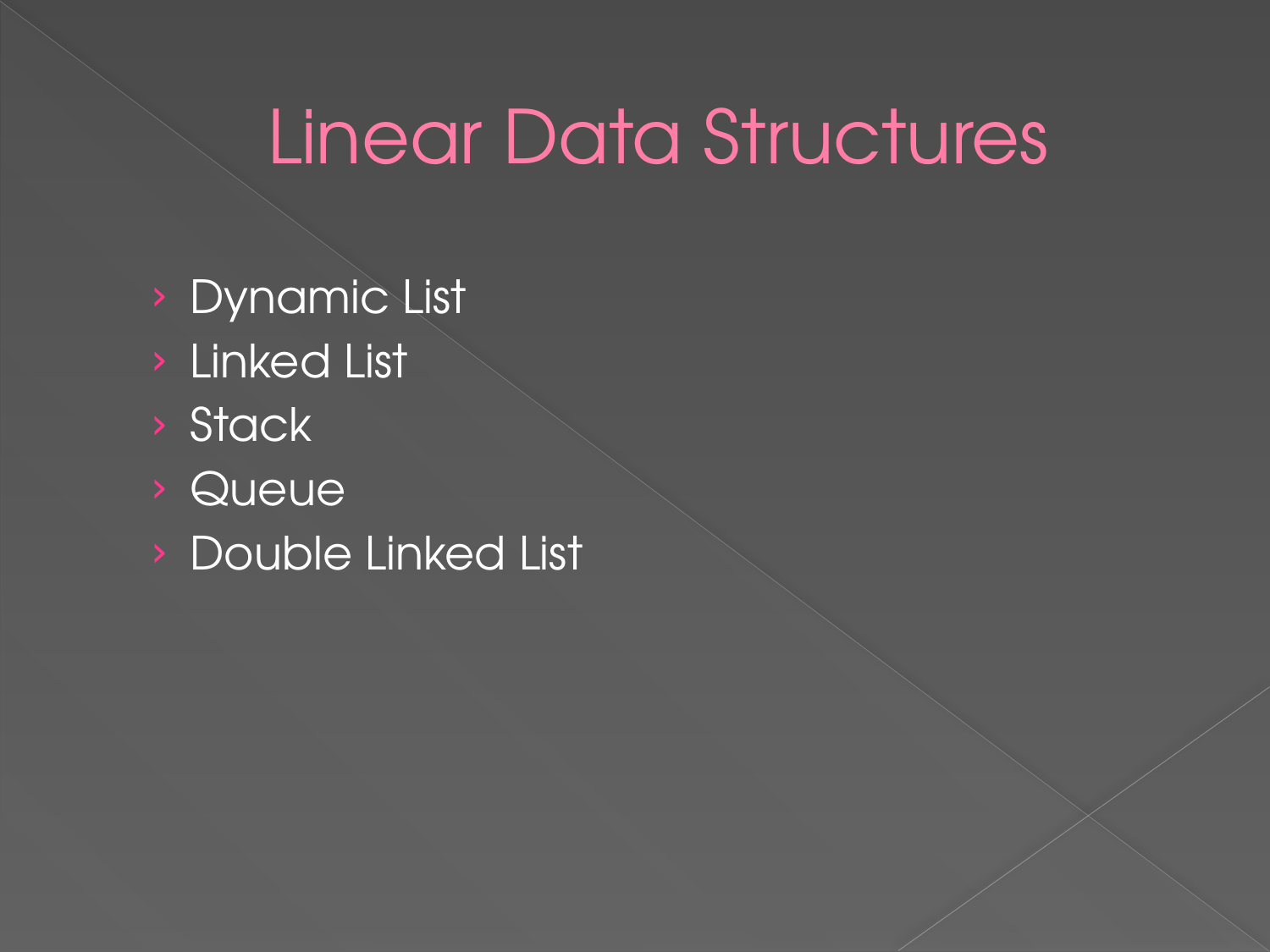

# Linear Data Structures
Dynamic List
Linked List
Stack
Queue
Double Linked List